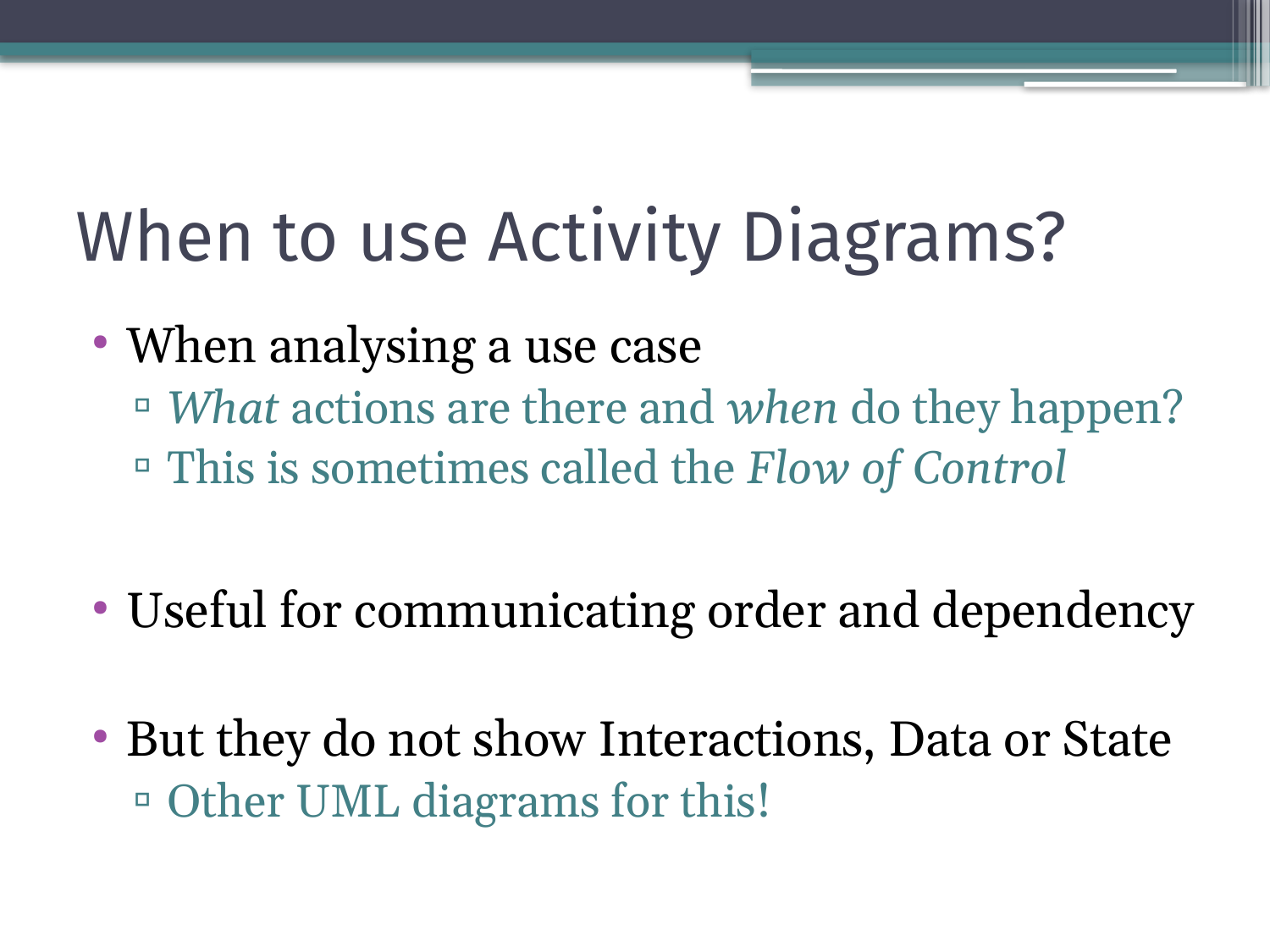

# When to use Activity Diagrams?
When analysing a use case
What actions are there and when do they happen?
This is sometimes called the Flow of Control

Useful for communicating order and dependency

But they do not show Interactions, Data or State
Other UML diagrams for this!